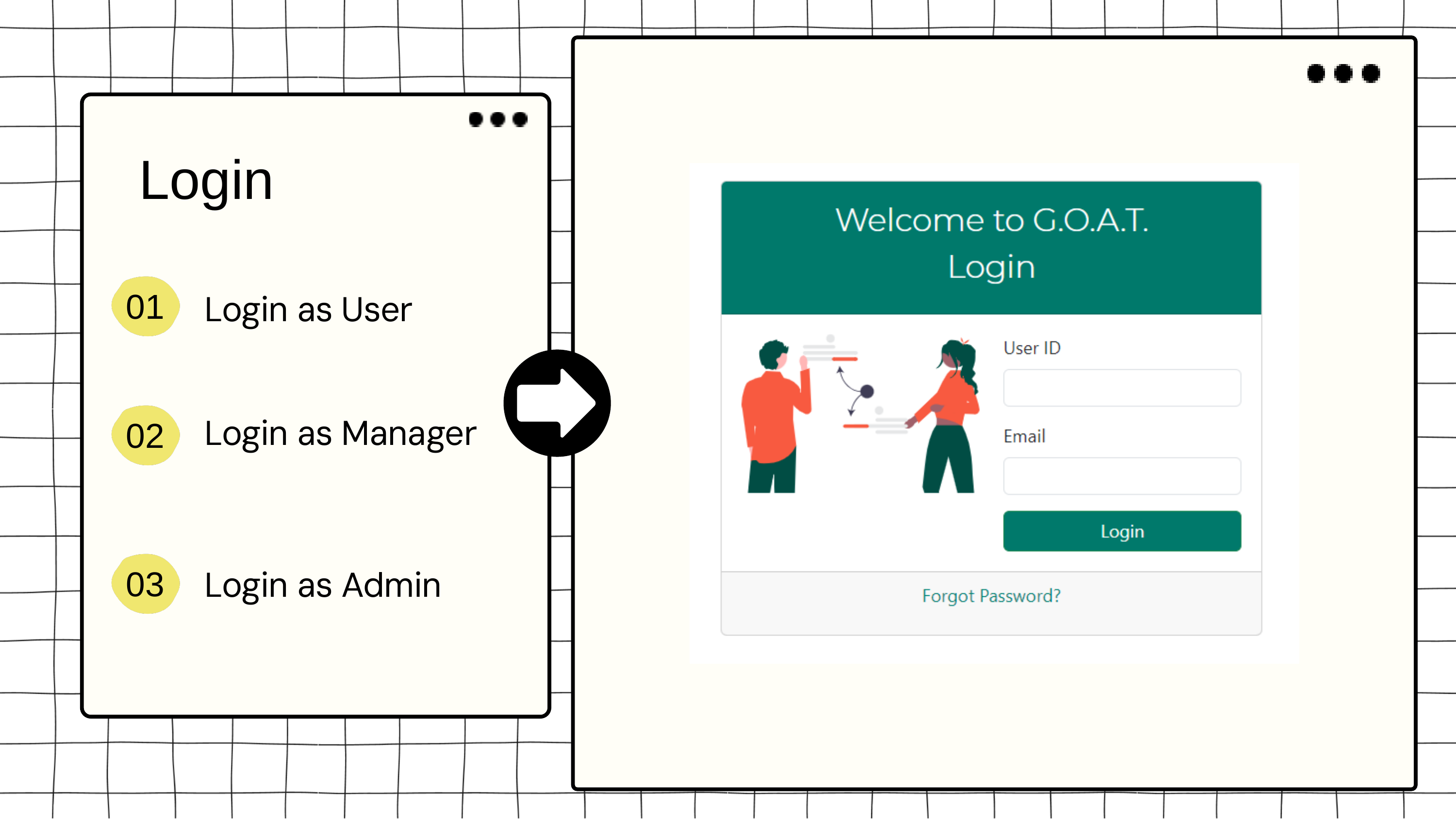

Login

01
Login as User

Login as Manager

02

03
Login as Admin